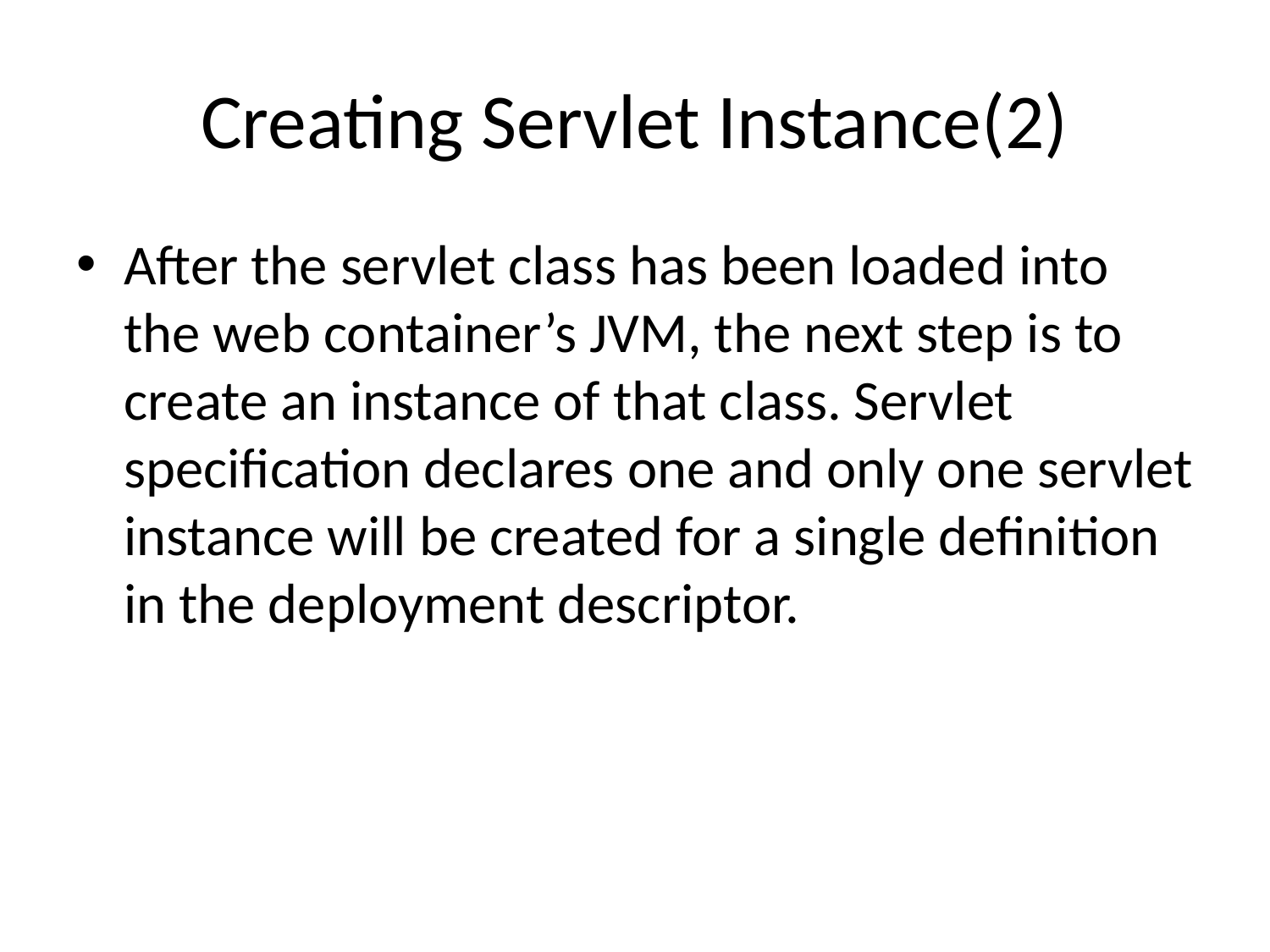

# Creating Servlet Instance(2)
After the servlet class has been loaded into the web container’s JVM, the next step is to create an instance of that class. Servlet specification declares one and only one servlet instance will be created for a single definition in the deployment descriptor.